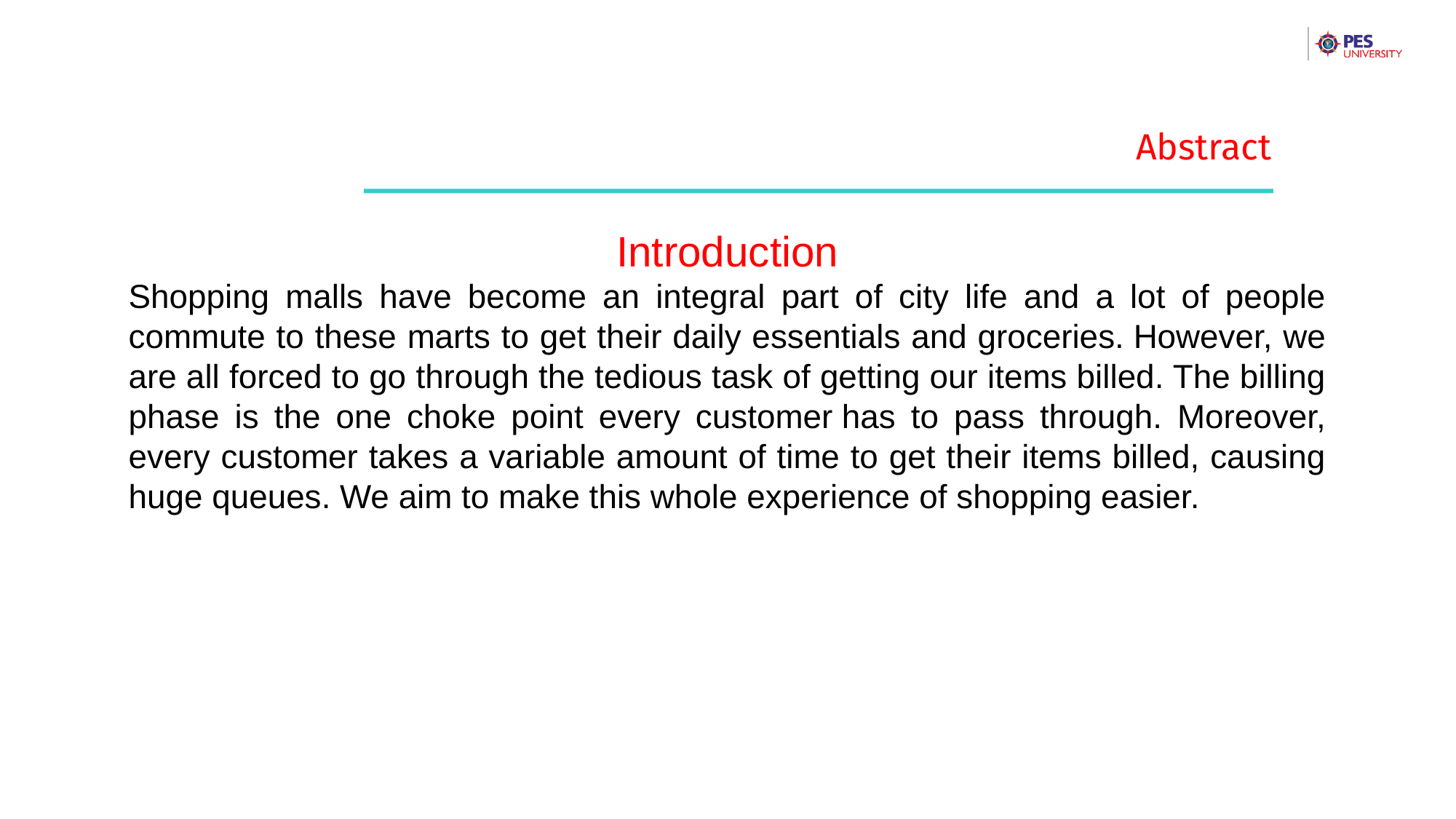

Abstract

Introduction
Shopping malls have become an integral part of city life and a lot of people commute to these marts to get their daily essentials and groceries. However, we are all forced to go through the tedious task of getting our items billed. The billing phase is the one choke point every customer has to pass through. Moreover, every customer takes a variable amount of time to get their items billed, causing huge queues. We aim to make this whole experience of shopping easier.